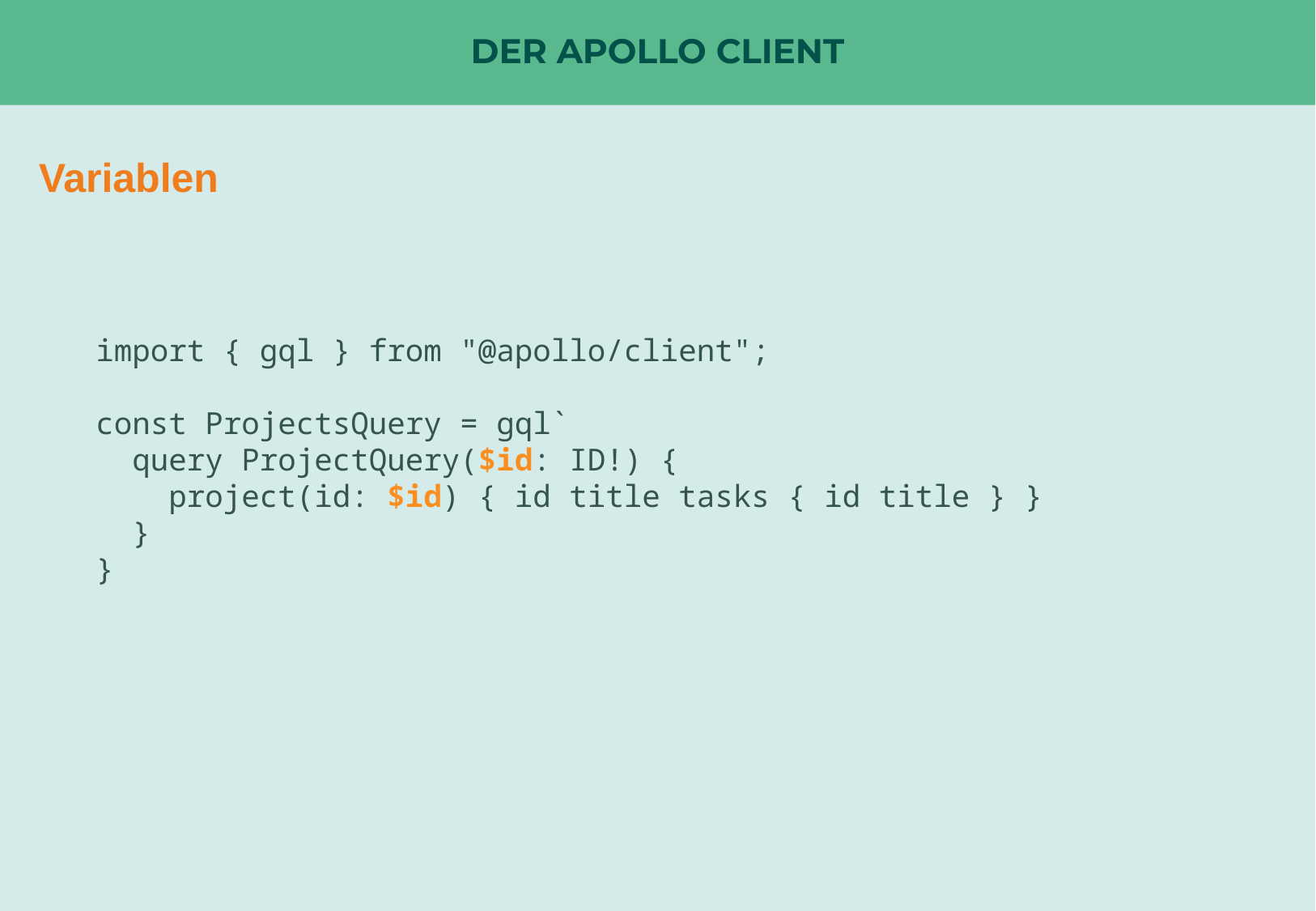

# Der Apollo Client
Variablen

import { gql } from "@apollo/client";

const ProjectsQuery = gql`
  query ProjectQuery($id: ID!) {
    project(id: $id) { id title tasks { id title } }
  }
}